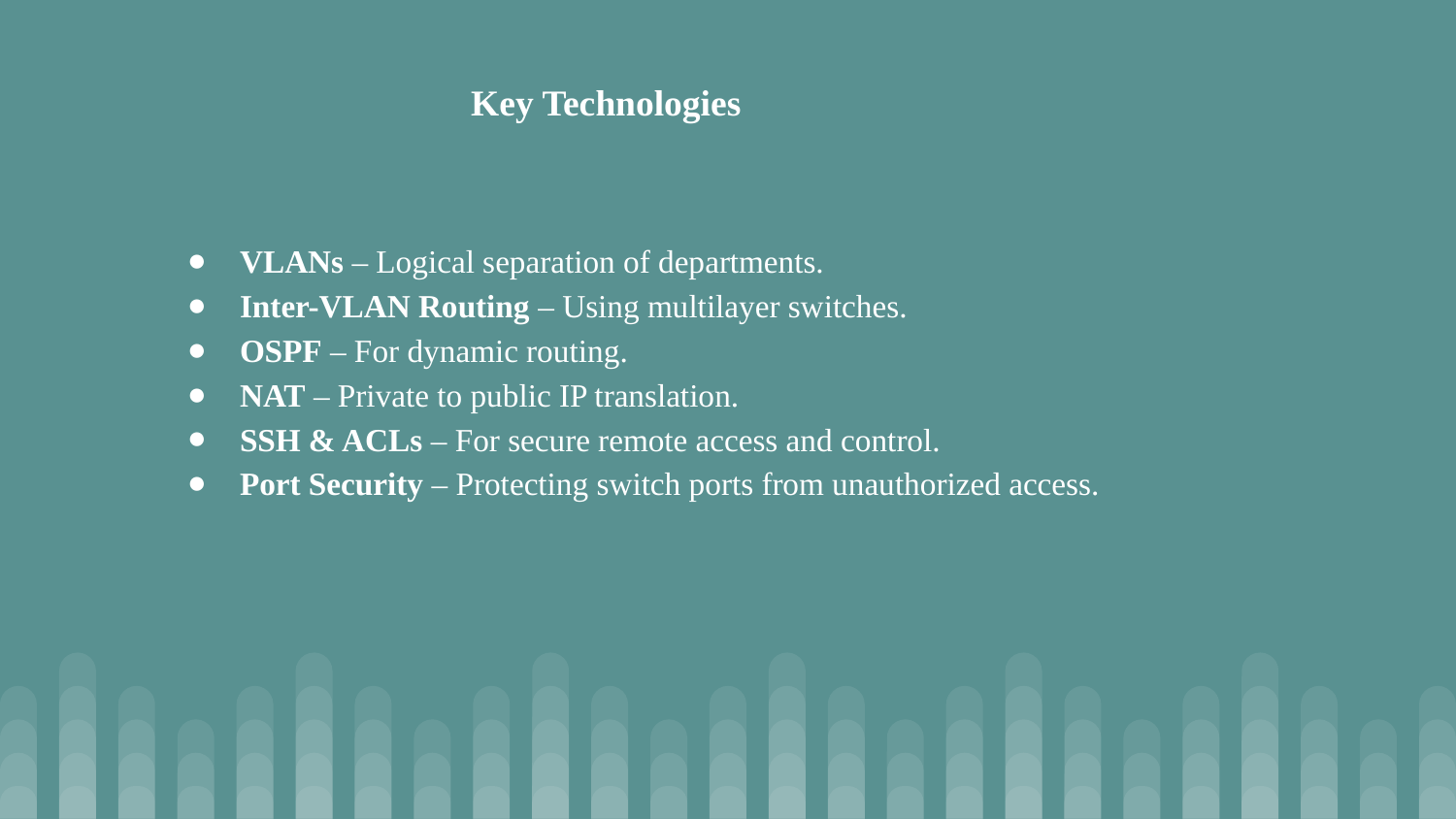

Key Technologies

VLANs – Logical separation of departments.
Inter-VLAN Routing – Using multilayer switches.
OSPF – For dynamic routing.
NAT – Private to public IP translation.
SSH & ACLs – For secure remote access and control.
Port Security – Protecting switch ports from unauthorized access.